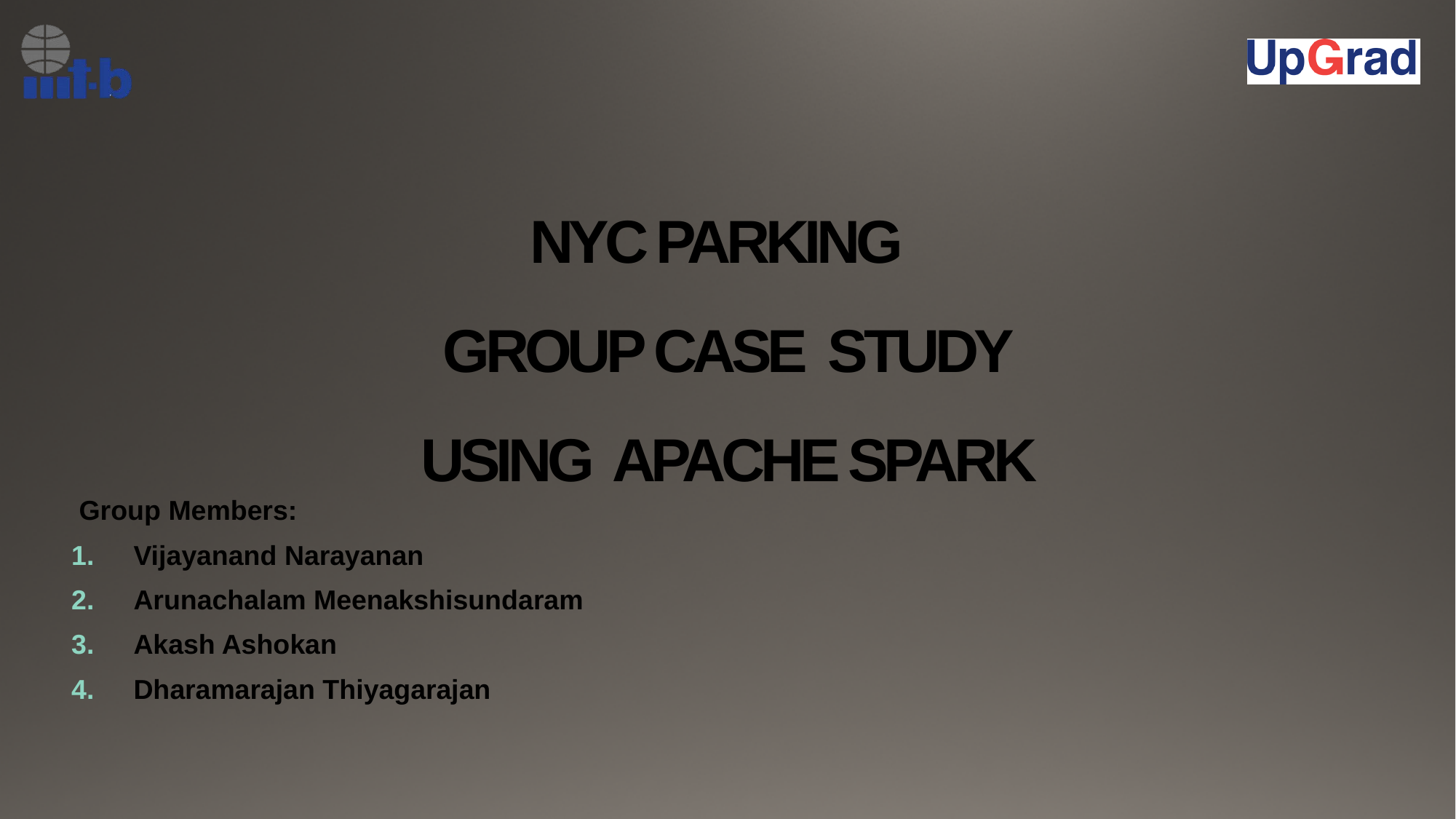

# NYC Parking group case  study using  apache spark
 Group Members:
 Vijayanand Narayanan
 Arunachalam Meenakshisundaram
 Akash Ashokan
 Dharamarajan Thiyagarajan